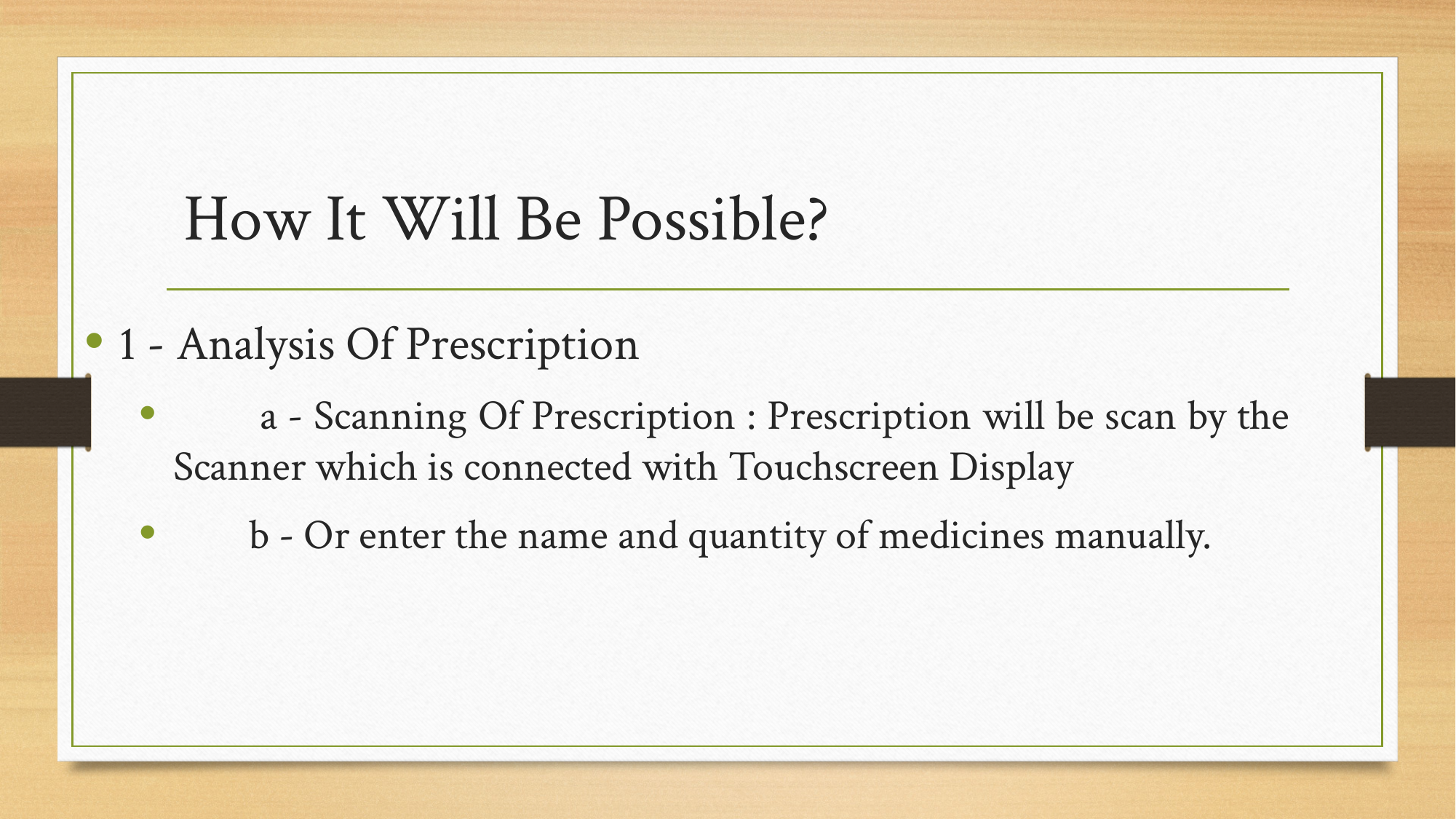

# How It Will Be Possible?
1 - Analysis Of Prescription
        a - Scanning Of Prescription : Prescription will be scan by the Scanner which is connected with Touchscreen Display
        b - Or enter the name and quantity of medicines manually.